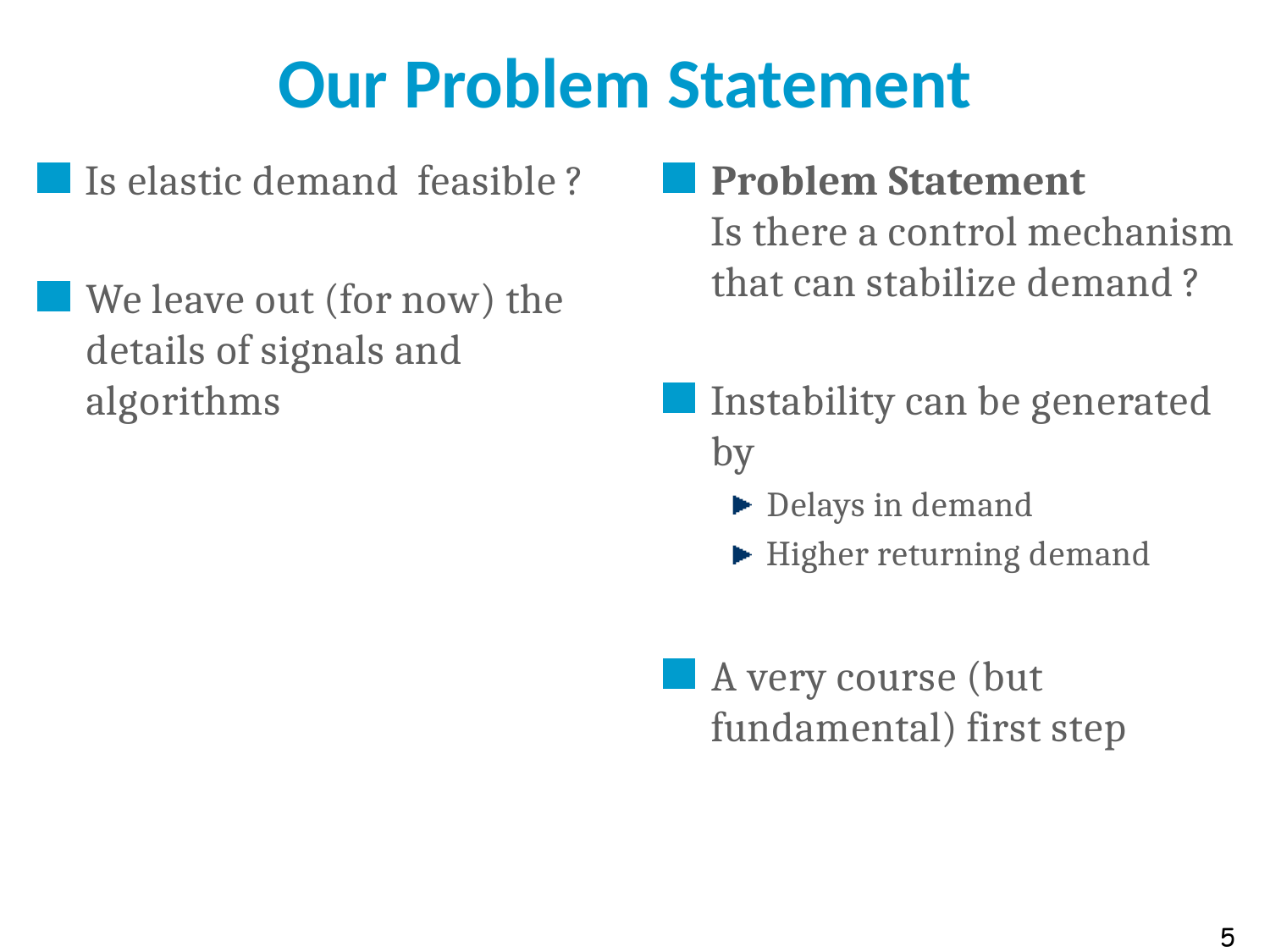

# Our Problem Statement
Is elastic demand  feasible ?

We leave out (for now) the details of signals and algorithms

Problem Statement
Is there a control mechanism that can stabilize demand ?

Instability can be generated by
Delays in demand
Higher returning demand

A very course (but fundamental) first step
5